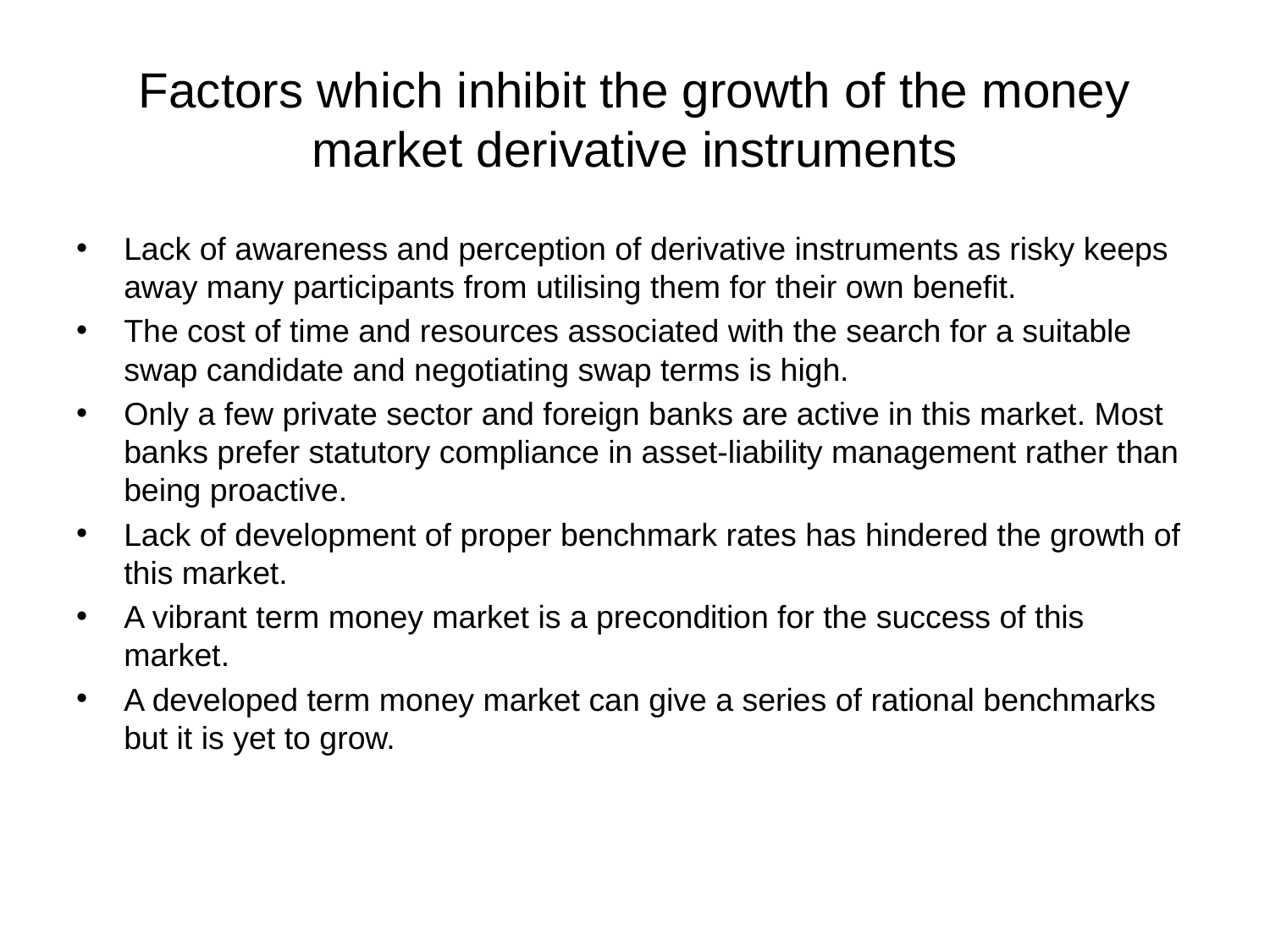

# Factors which inhibit the growth of the money market derivative instruments
Lack of awareness and perception of derivative instruments as risky keeps away many participants from utilising them for their own benefit.
The cost of time and resources associated with the search for a suitable swap candidate and negotiating swap terms is high.
Only a few private sector and foreign banks are active in this market. Most banks prefer statutory compliance in asset-liability management rather than being proactive.
Lack of development of proper benchmark rates has hindered the growth of this market.
A vibrant term money market is a precondition for the success of this market.
A developed term money market can give a series of rational benchmarks but it is yet to grow.